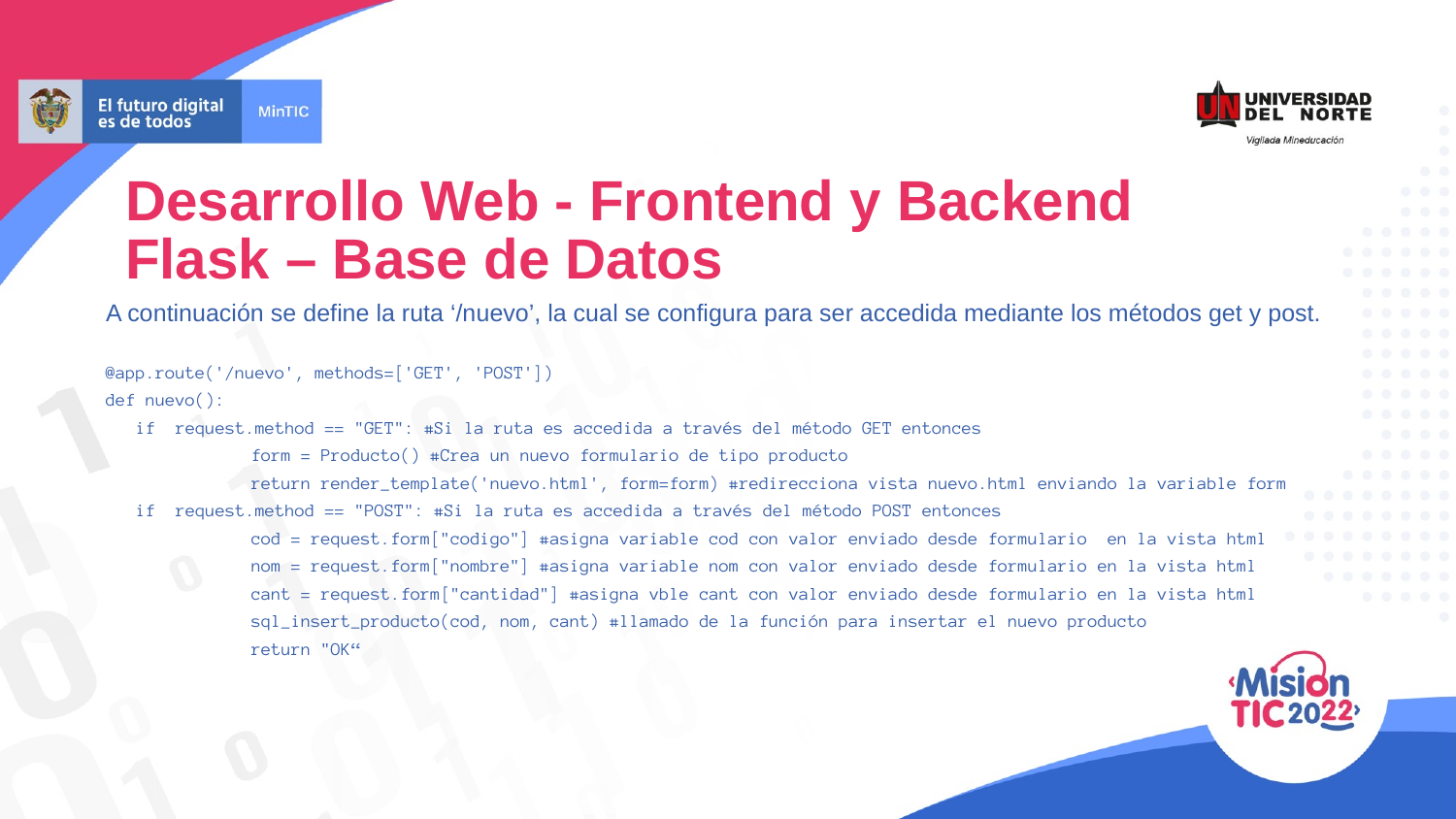

Desarrollo Web - Frontend y Backend
Flask – Base de Datos
A continuación se define la ruta ‘/nuevo’, la cual se configura para ser accedida mediante los métodos get y post.

@app.route('/nuevo', methods=['GET', 'POST'])
def nuevo():
   if  request.method == "GET": #Si la ruta es accedida a través del método GET entonces
	form = Producto() #Crea un nuevo formulario de tipo producto
	return render_template('nuevo.html', form=form) #redirecciona vista nuevo.html enviando la variable form
   if  request.method == "POST": #Si la ruta es accedida a través del método POST entonces
	cod = request.form["codigo"] #asigna variable cod con valor enviado desde formulario  en la vista html
	nom = request.form["nombre"] #asigna variable nom con valor enviado desde formulario en la vista html
	cant = request.form["cantidad"] #asigna vble cant con valor enviado desde formulario en la vista html
	sql_insert_producto(cod, nom, cant) #llamado de la función para insertar el nuevo producto
	return "OK“